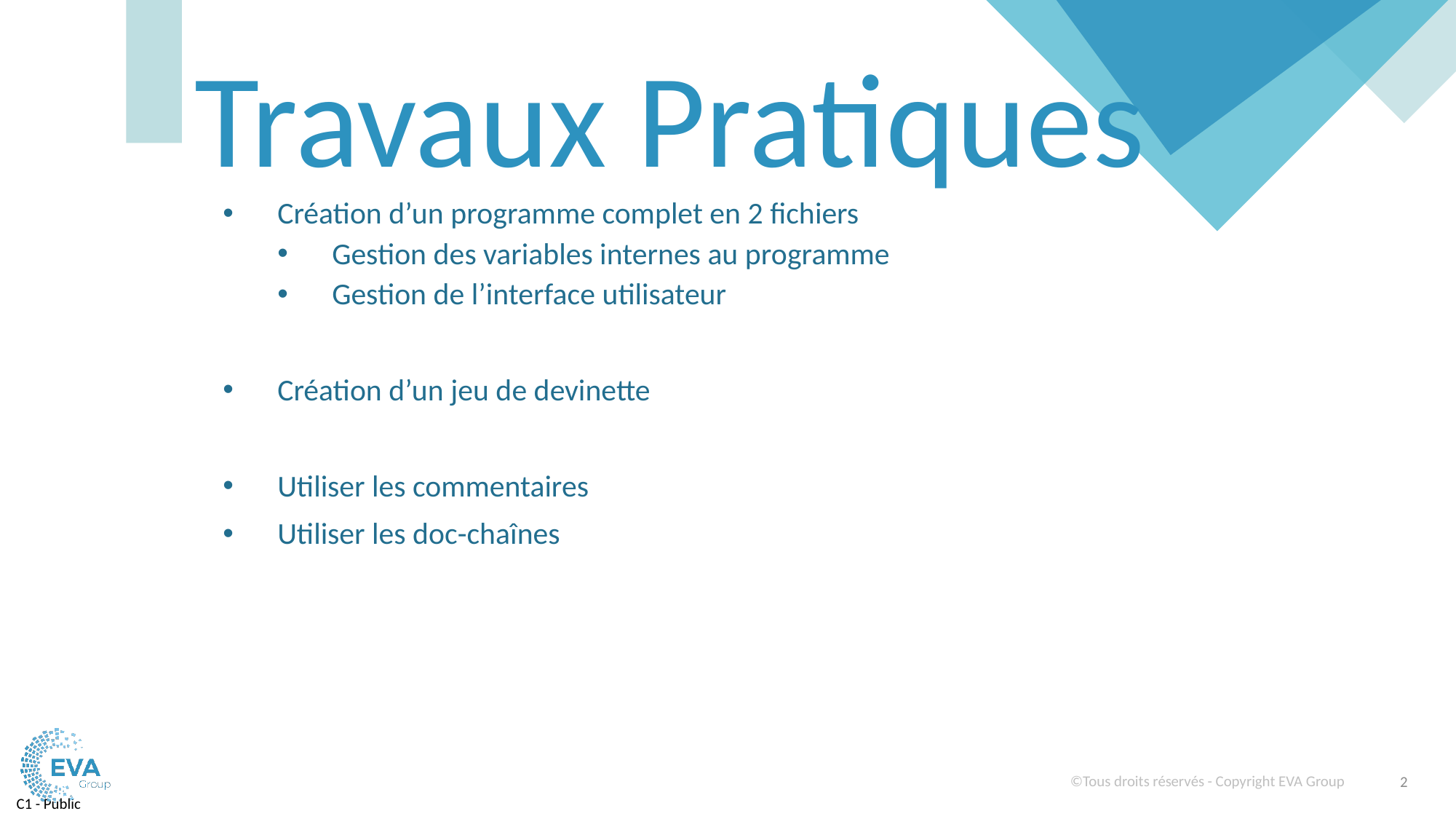

Travaux Pratiques
Création d’un programme complet en 2 fichiers
Gestion des variables internes au programme
Gestion de l’interface utilisateur

Création d’un jeu de devinette

Utiliser les commentaires
Utiliser les doc-chaînes